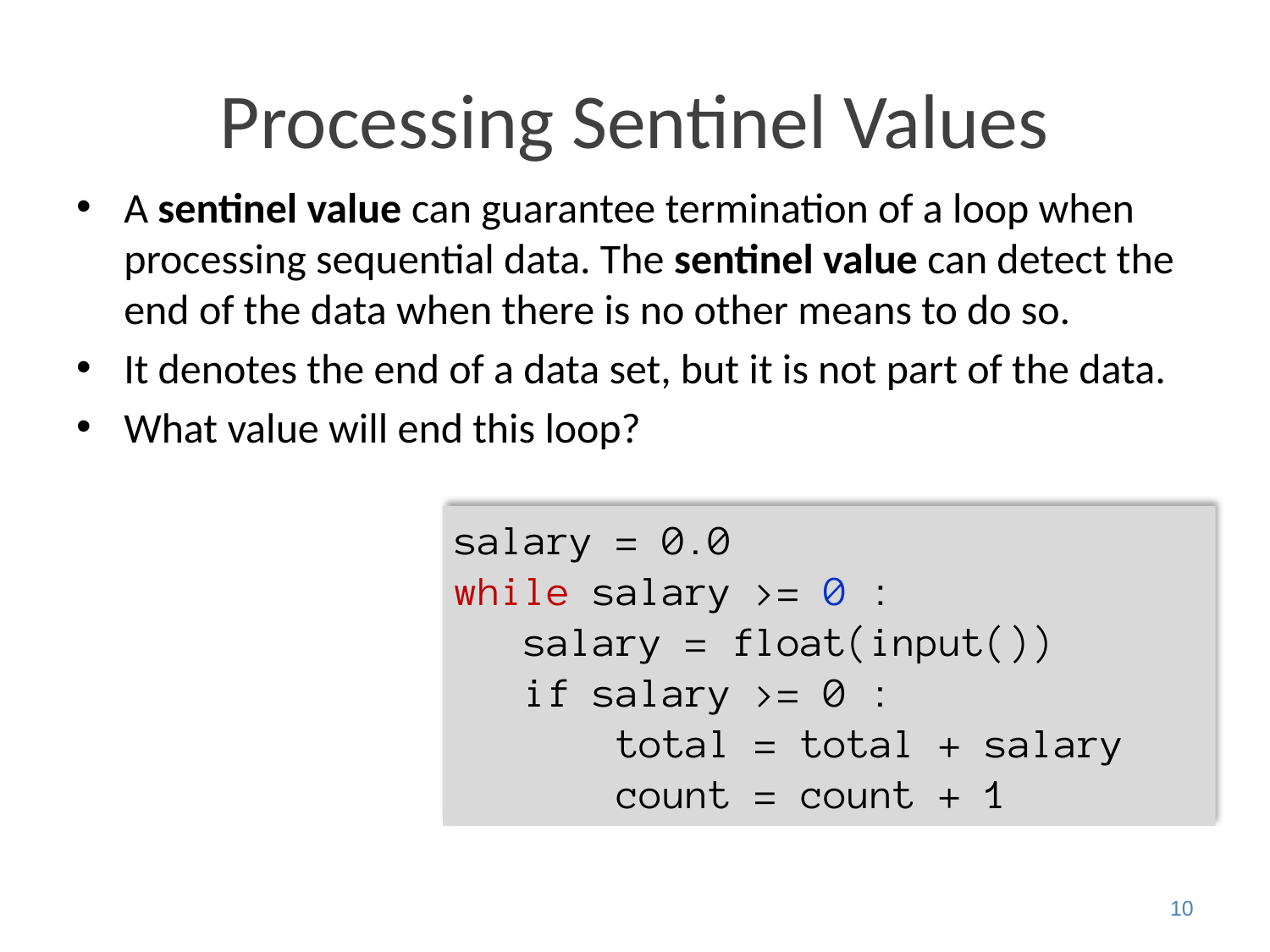

# Processing Sentinel Values
A sentinel value can guarantee termination of a loop when processing sequential data. The sentinel value can detect the end of the data when there is no other means to do so.
It denotes the end of a data set, but it is not part of the data.
What value will end this loop?
salary = 0.0
while salary >= 0 :
   salary = float(input())
   if salary >= 0 :
       total = total + salary
       count = count + 1

10